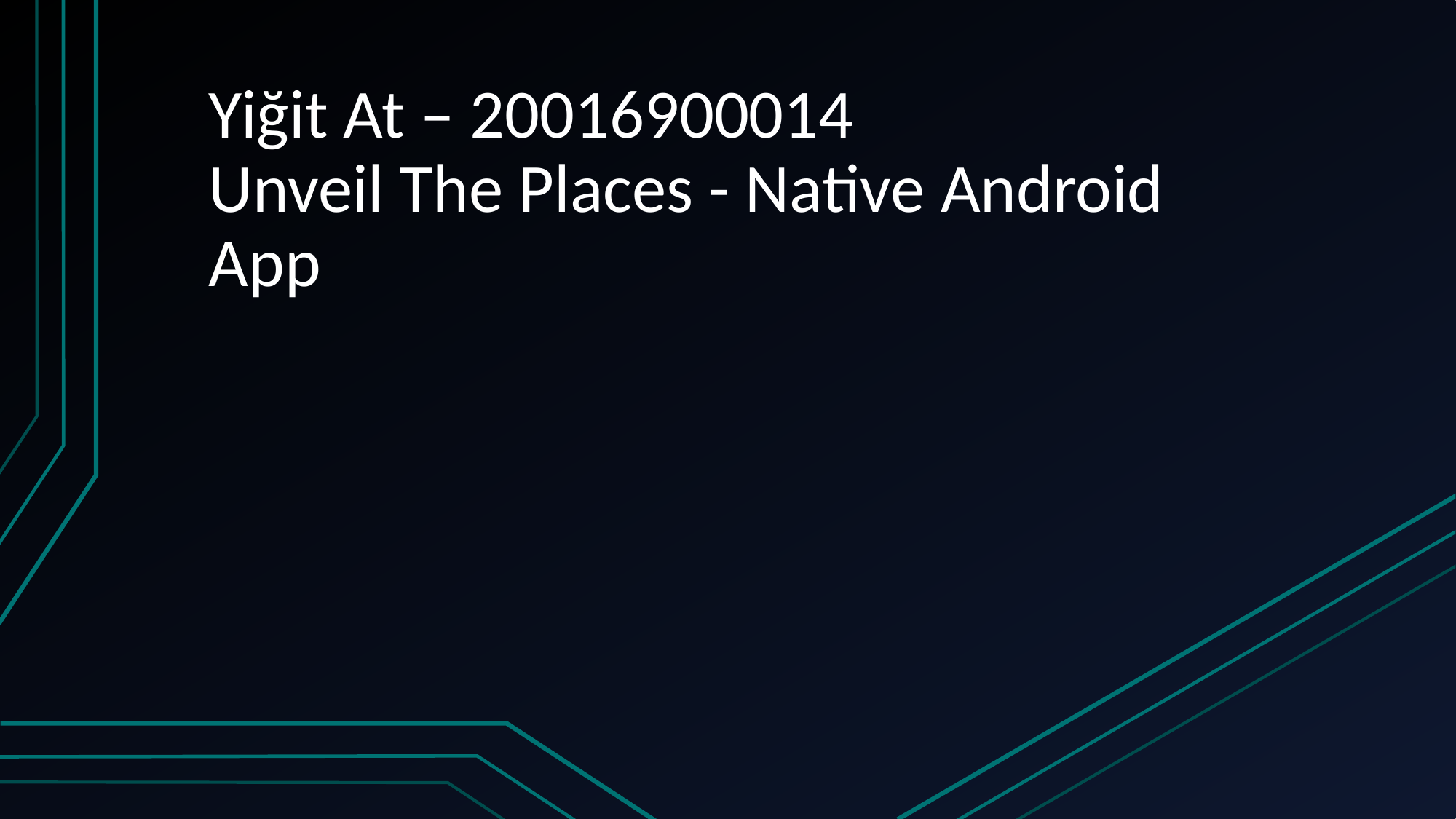

# Yiğit At – 20016900014 Unveil The Places - Native Android App